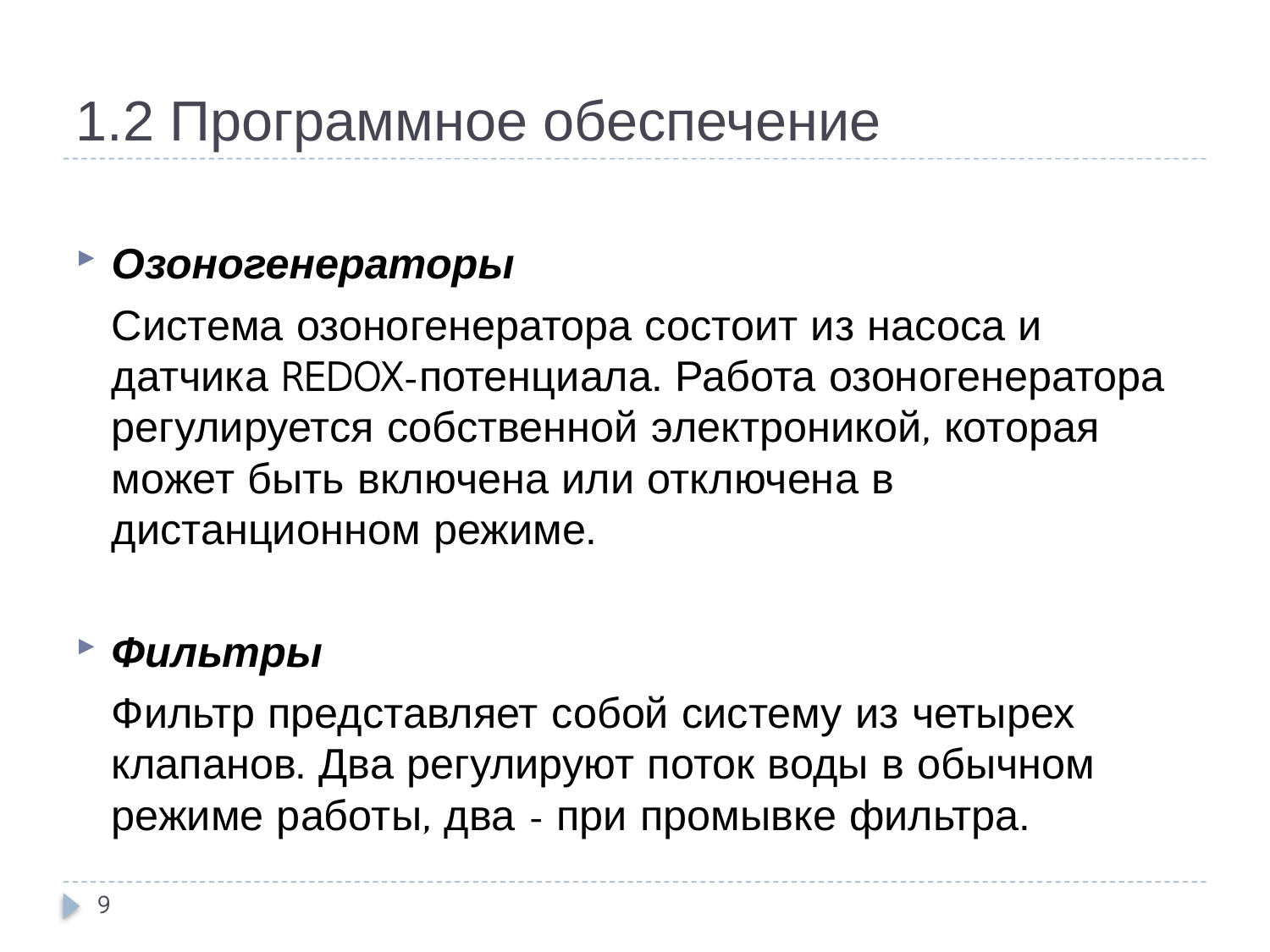

# 1.2 Программное обеспечение

Озоногенераторы
		Система озоногенератора состоит из насоса и датчика REDOX-потенциала. Работа озоногенератора регулируется собственной электроникой, которая может быть включена или отключена в дистанционном режиме.

Фильтры
		Фильтр представляет собой систему из четырех клапанов. Два регулируют поток воды в обычном режиме работы, два - при промывке фильтра.
9